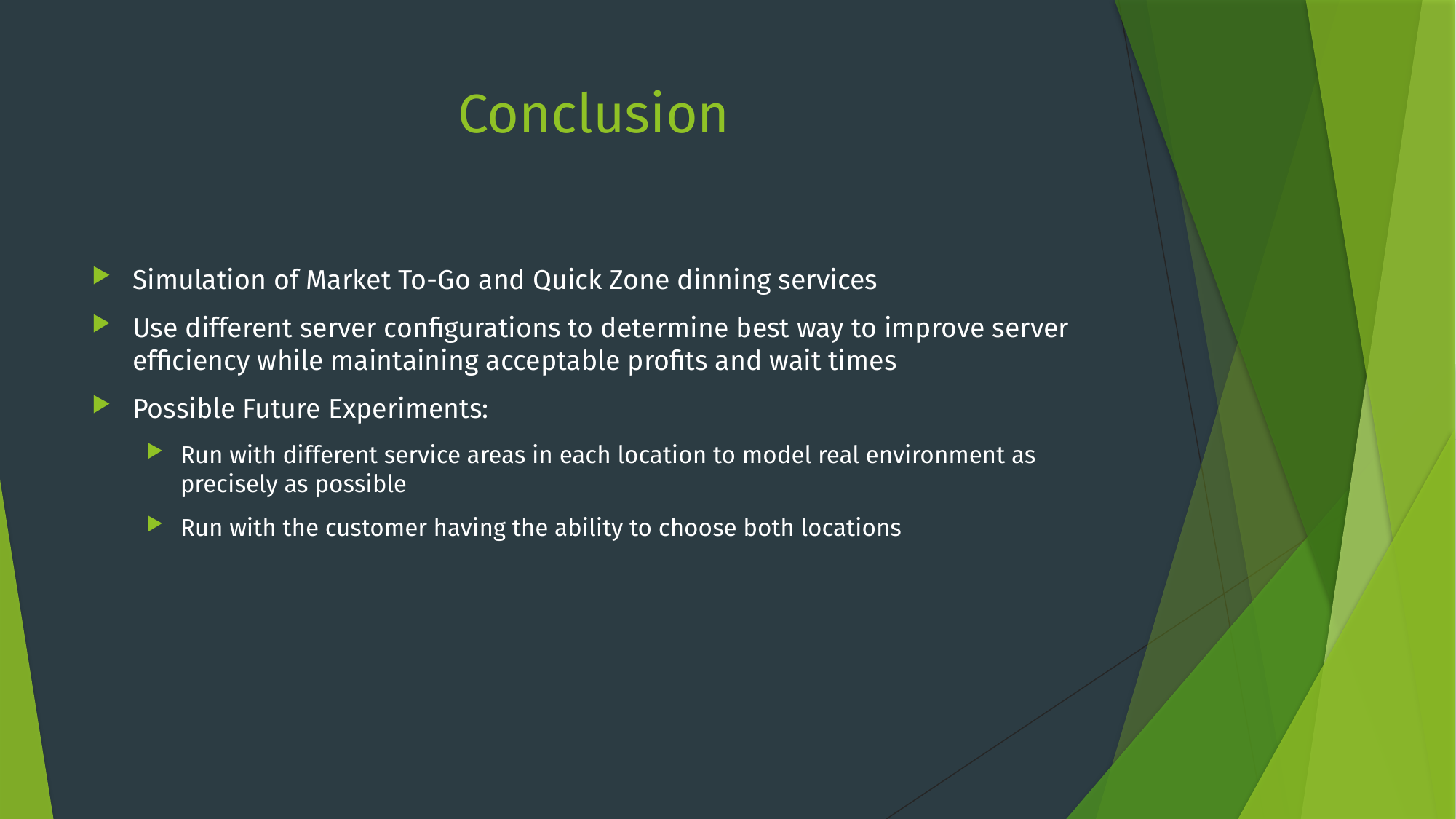

# Conclusion
Simulation of Market To-Go and Quick Zone dinning services
Use different server configurations to determine best way to improve server efficiency while maintaining acceptable profits and wait times
Possible Future Experiments:
Run with different service areas in each location to model real environment as precisely as possible
Run with the customer having the ability to choose both locations